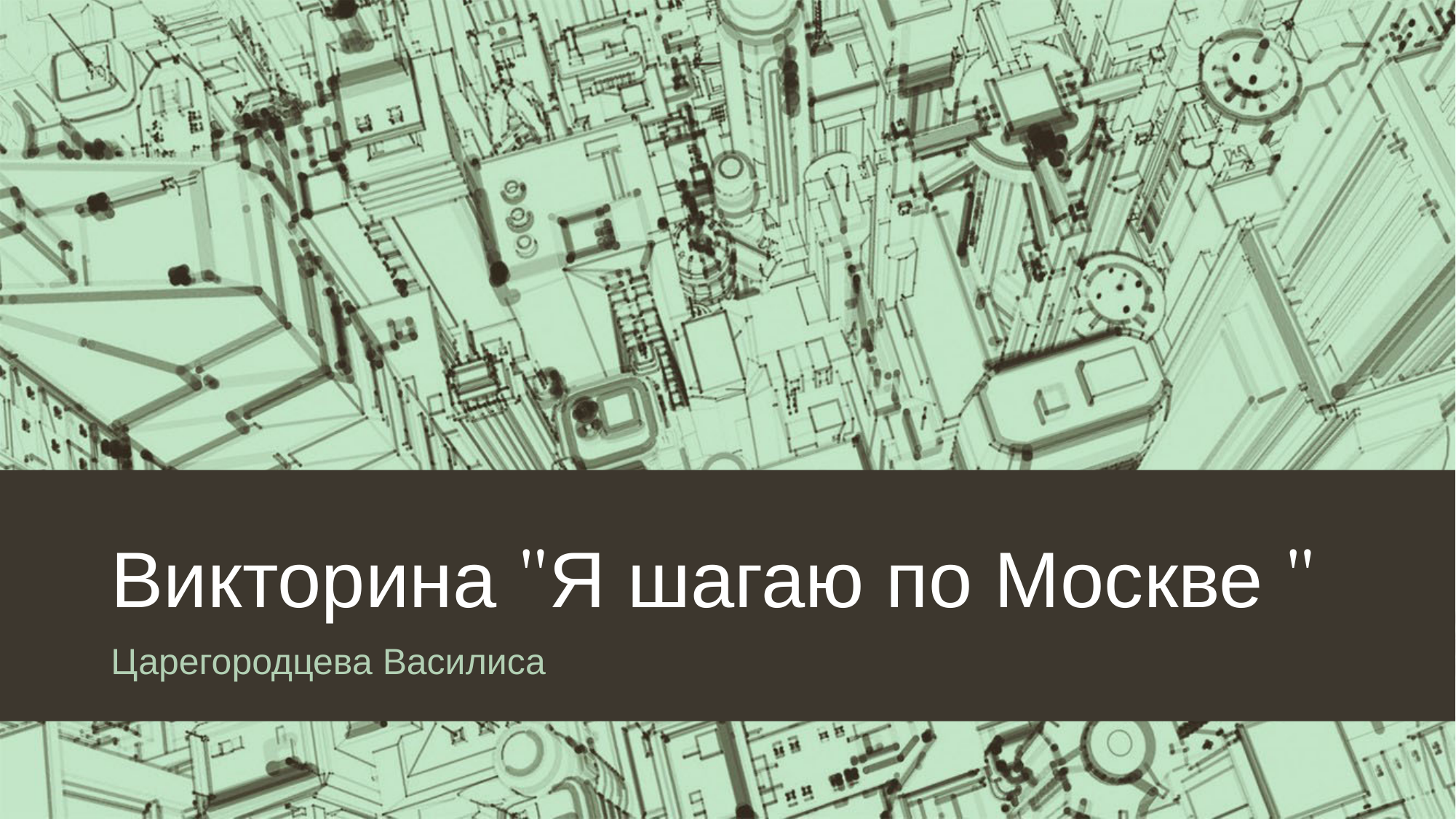

# Викторина "Я шагаю по Москве "
Царегородцева Василиса